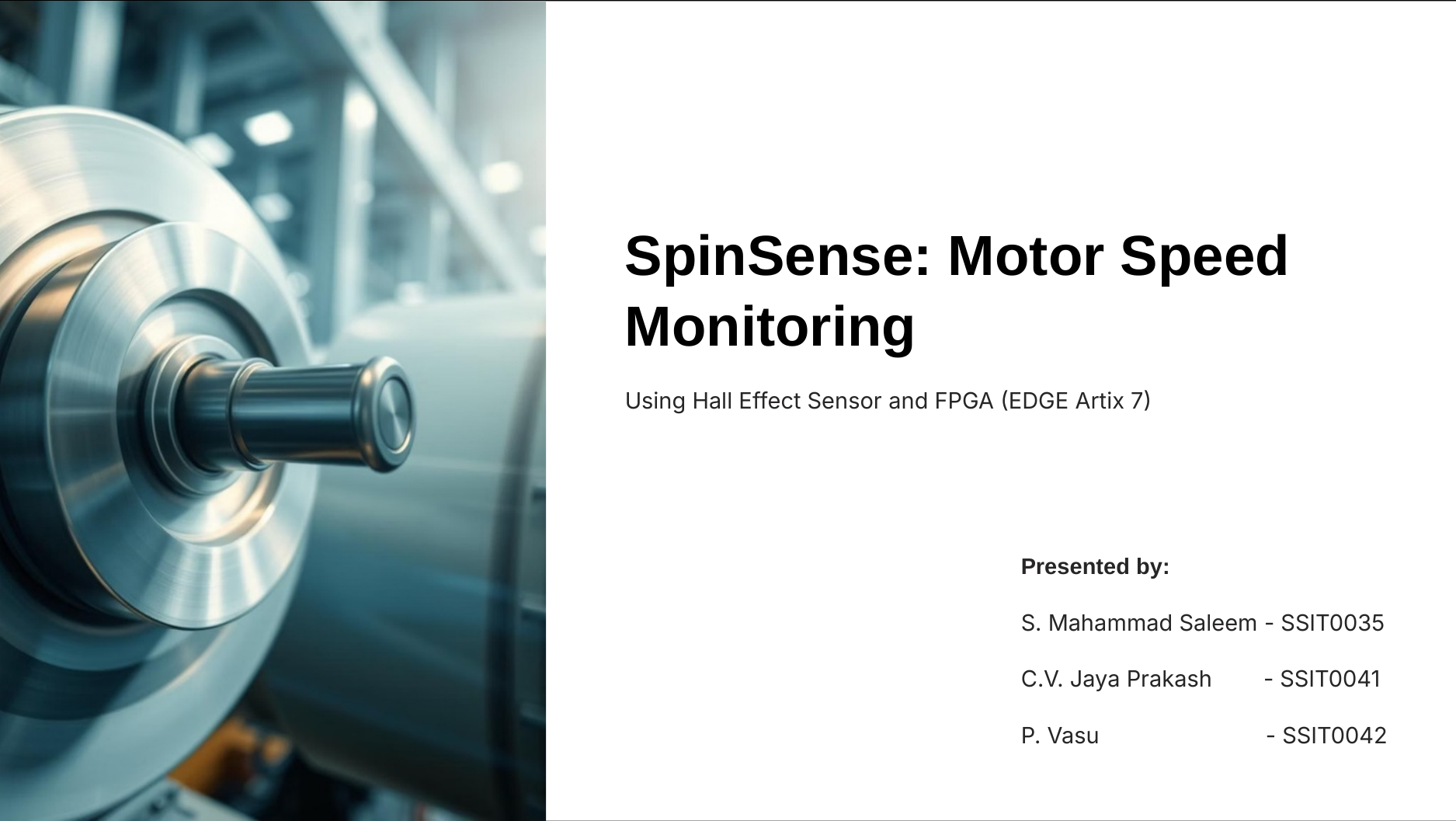

SpinSense: Motor Speed Monitoring
Using Hall Effect Sensor and FPGA (EDGE Artix 7)

Presented by:
S. Mahammad Saleem - SSIT0035
C.V. Jaya Prakash        - SSIT0041
P. Vasu                          - SSIT0042